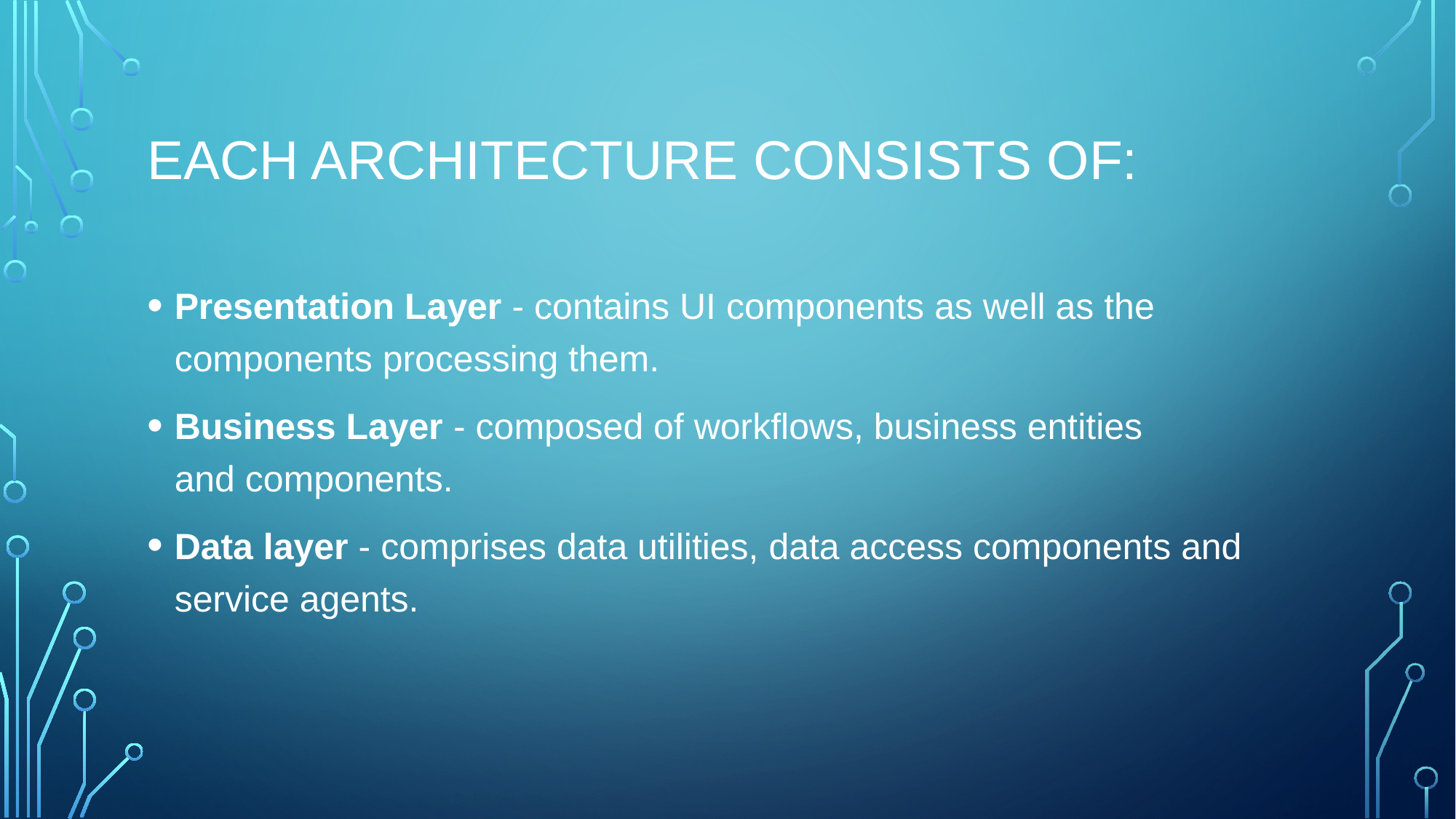

# Each architecture consists of:
Presentation Layer - contains UI components as well as the components processing them.
Business Layer - composed of workflows, business entities and components.
Data layer - comprises data utilities, data access components and service agents.